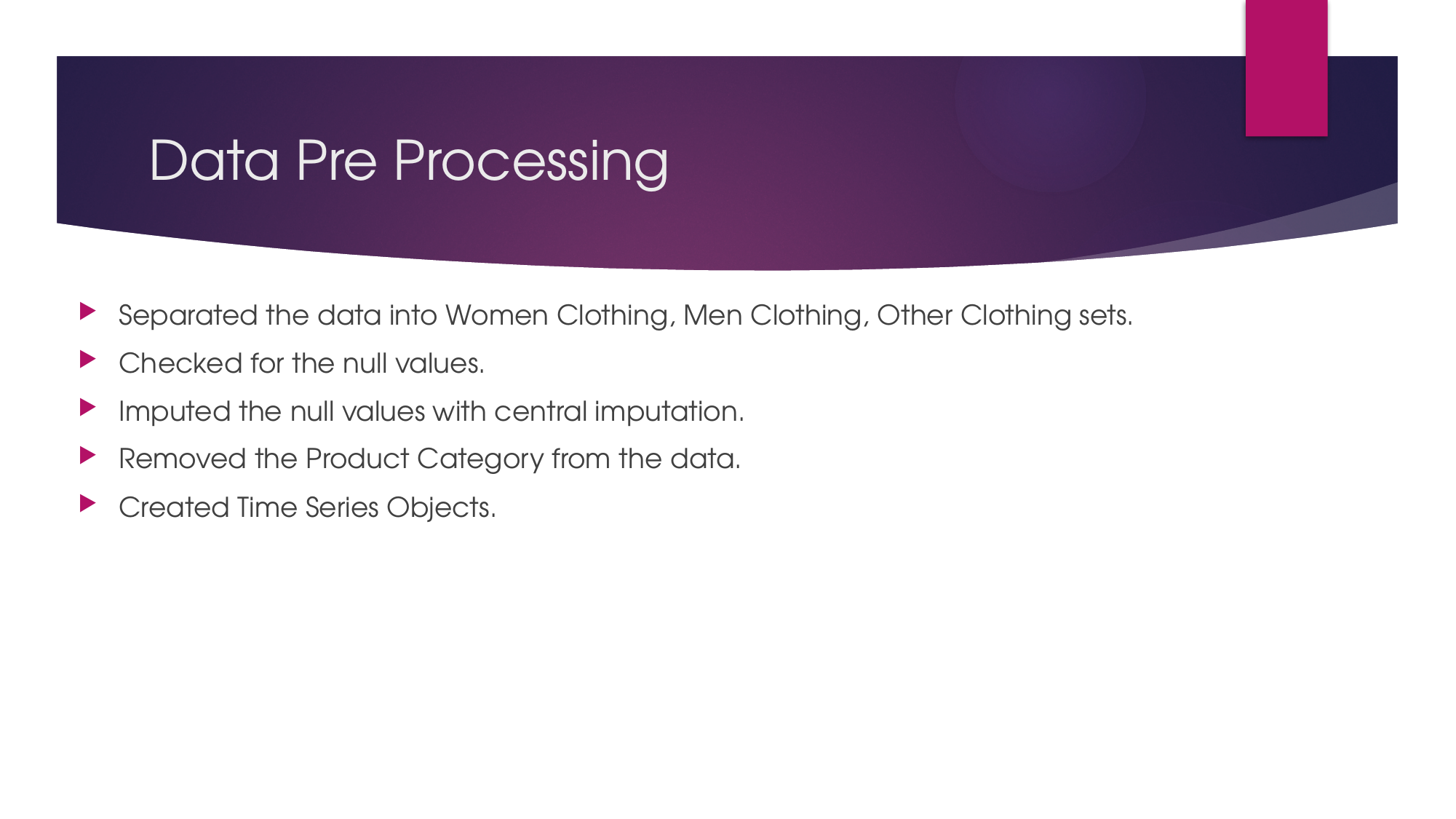

# Data Pre Processing
Separated the data into Women Clothing, Men Clothing, Other Clothing sets.
Checked for the null values.
Imputed the null values with central imputation.
Removed the Product Category from the data.
Created Time Series Objects.